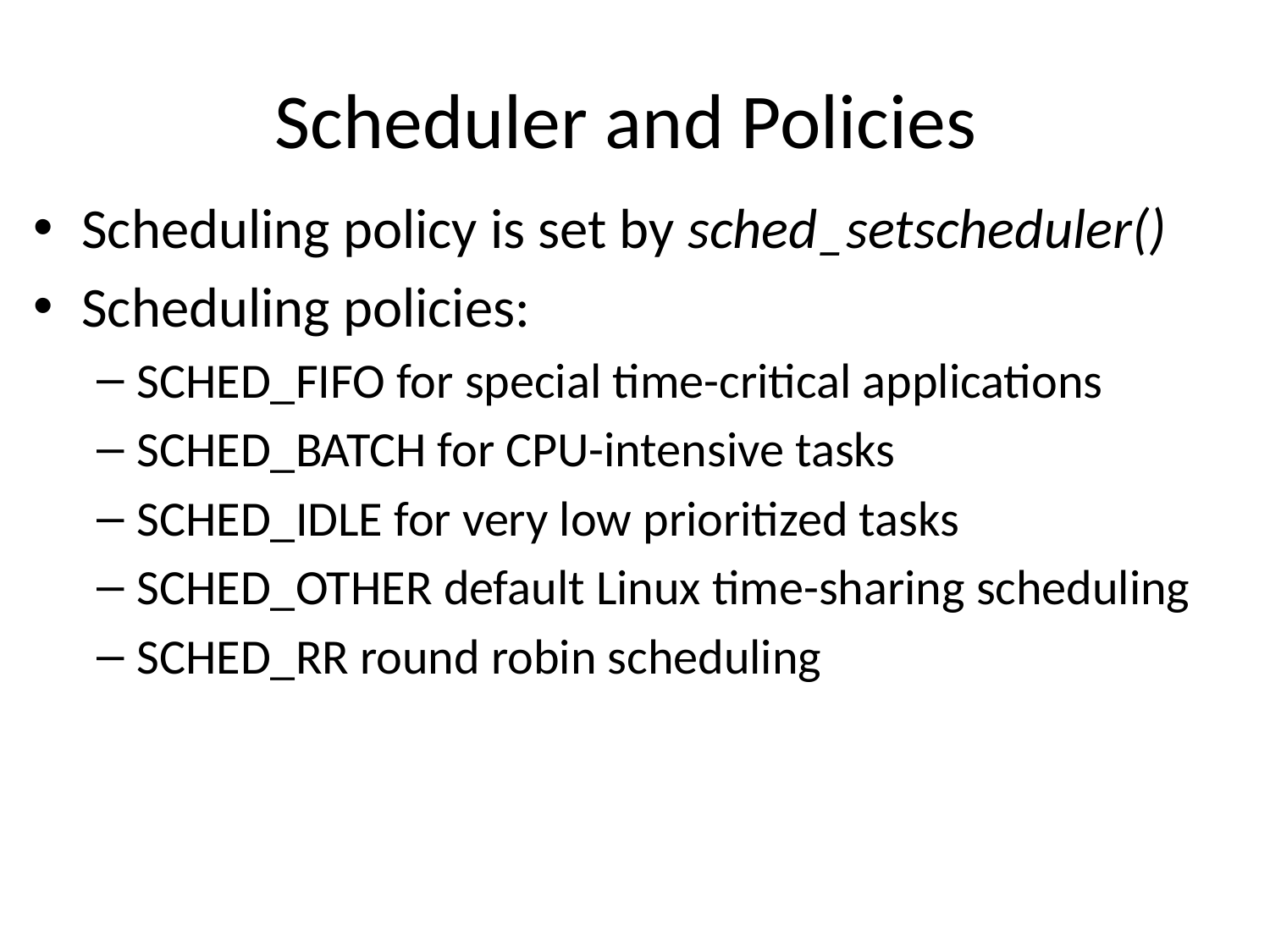

# Scheduler and Policies
Scheduling policy is set by sched_setscheduler()
Scheduling policies:
SCHED_FIFO for special time-critical applications
SCHED_BATCH for CPU-intensive tasks
SCHED_IDLE for very low prioritized tasks
SCHED_OTHER default Linux time-sharing scheduling
SCHED_RR round robin scheduling
40